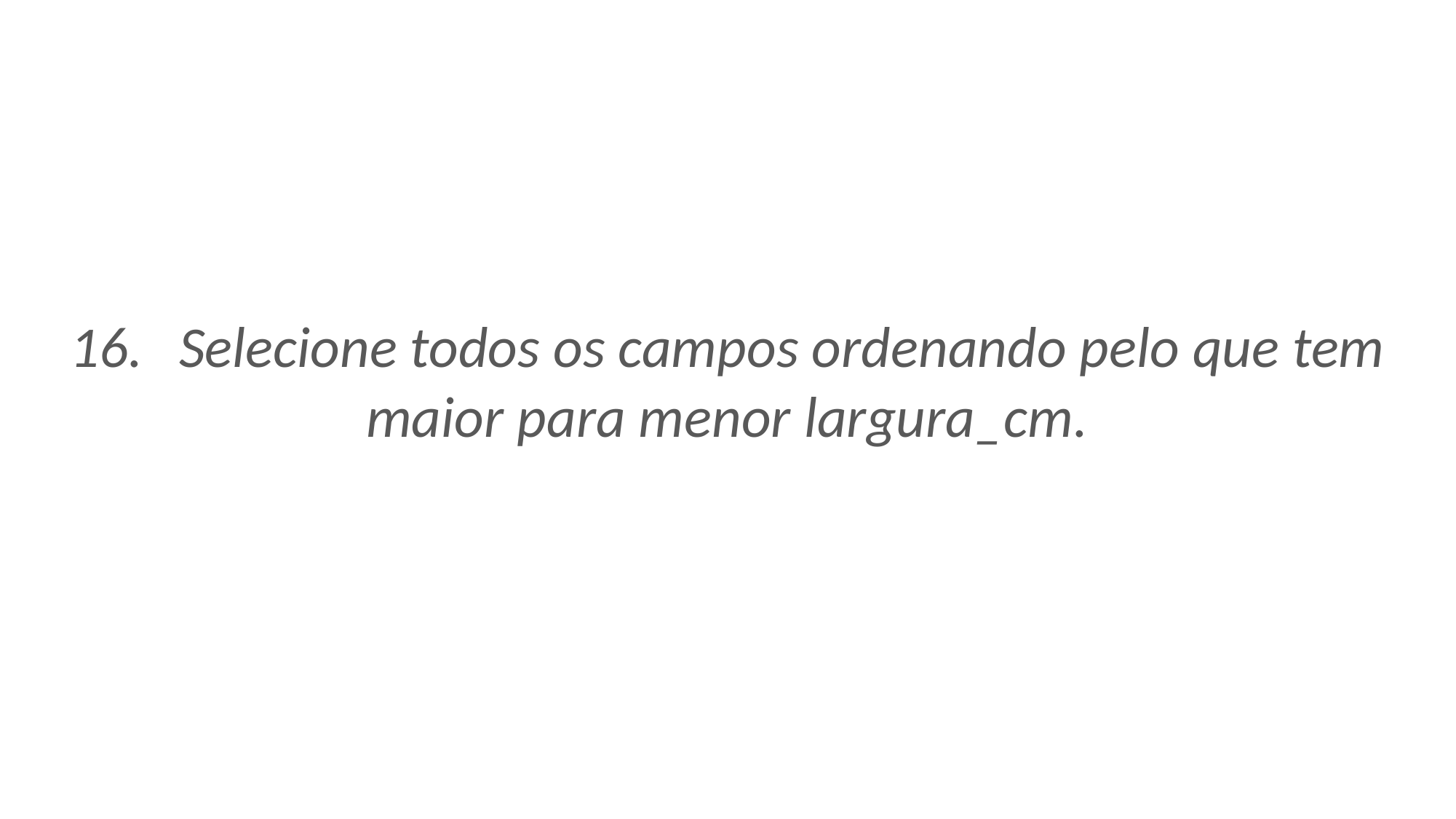

16.	Selecione todos os campos ordenando pelo que tem maior para menor largura_cm.